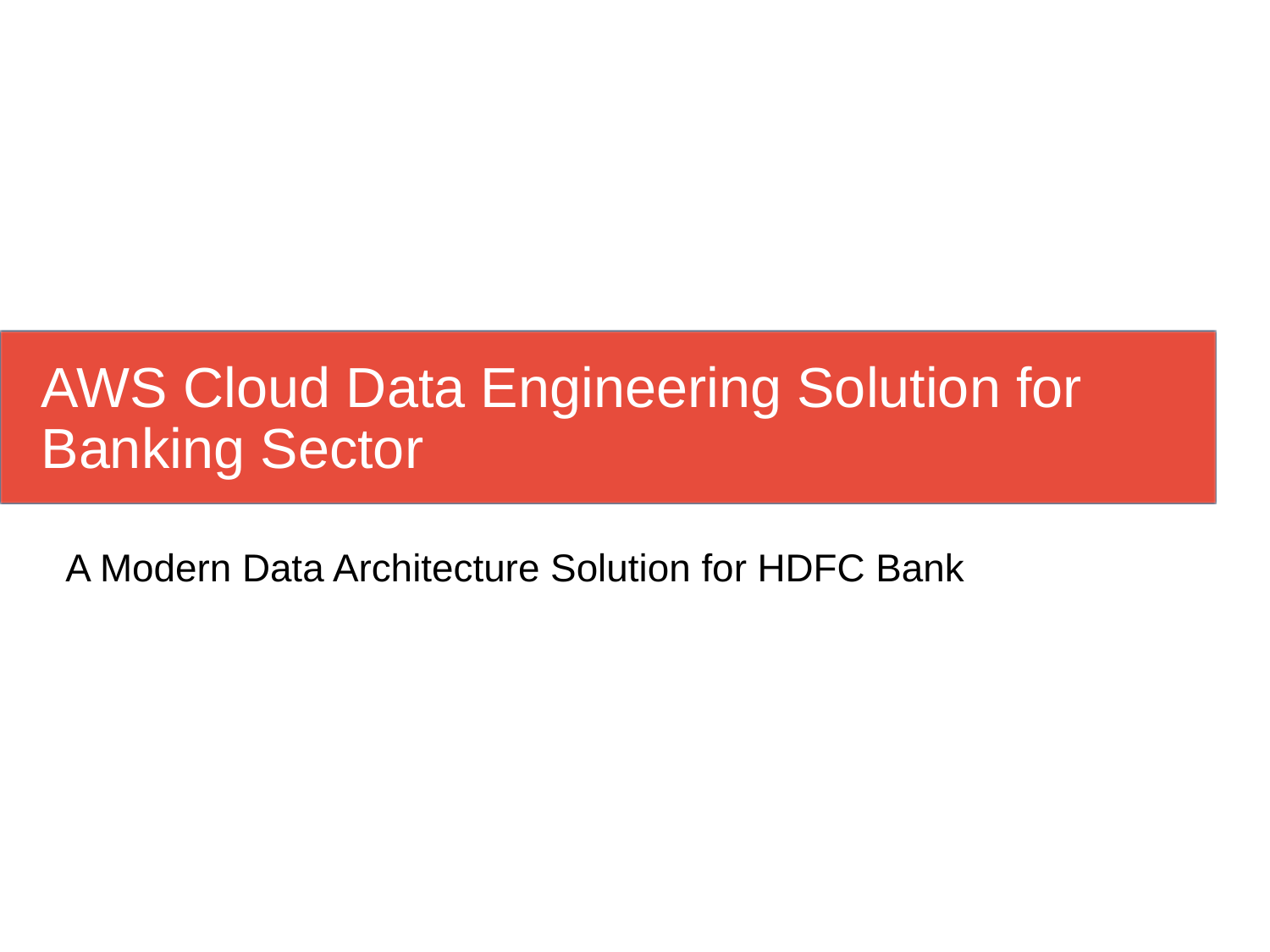

# AWS Cloud Data Engineering Solution for Banking Sector
A Modern Data Architecture Solution for HDFC Bank